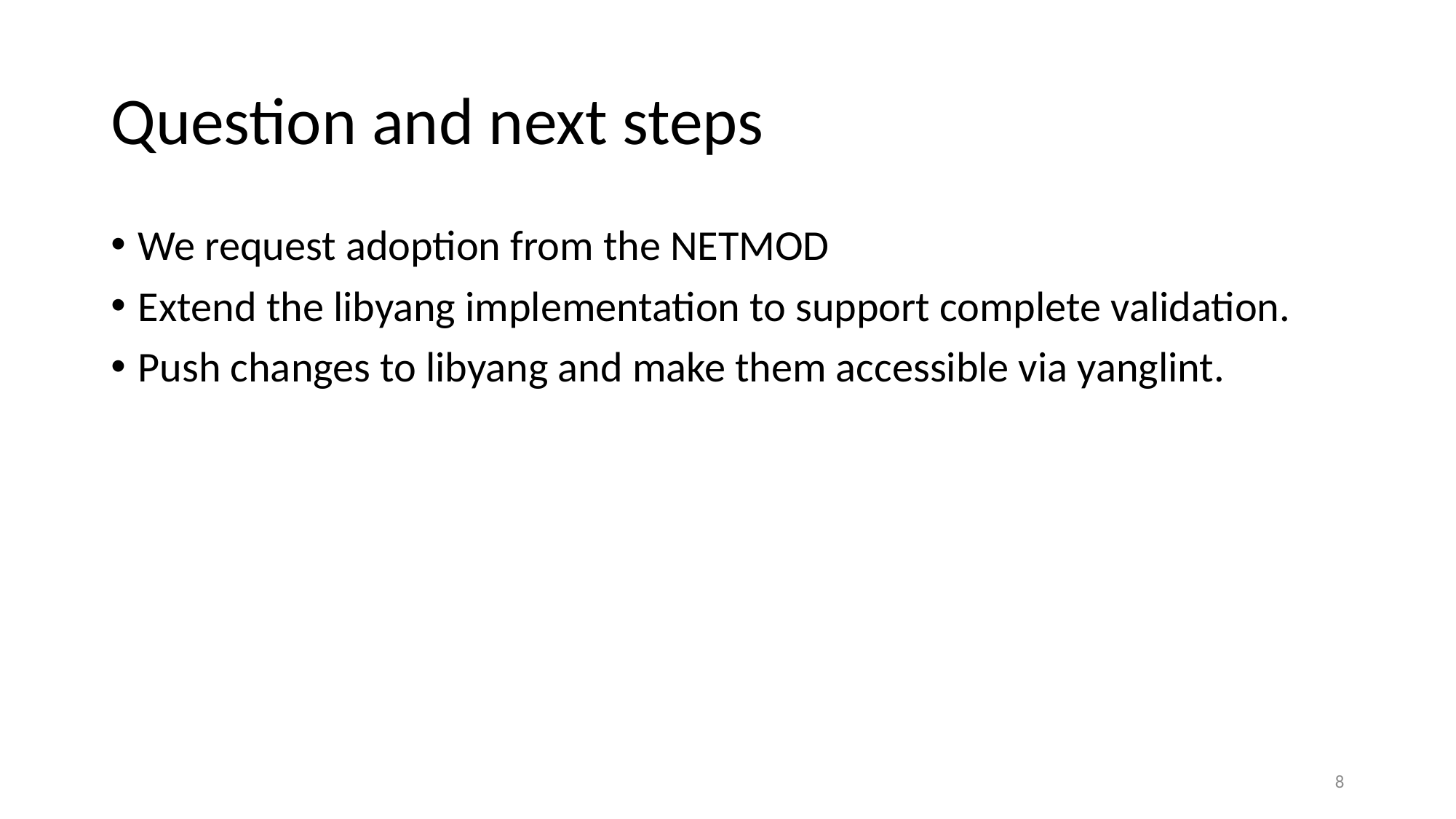

# Question and next steps
We request adoption from the NETMOD
Extend the libyang implementation to support complete validation.
Push changes to libyang and make them accessible via yanglint.
8